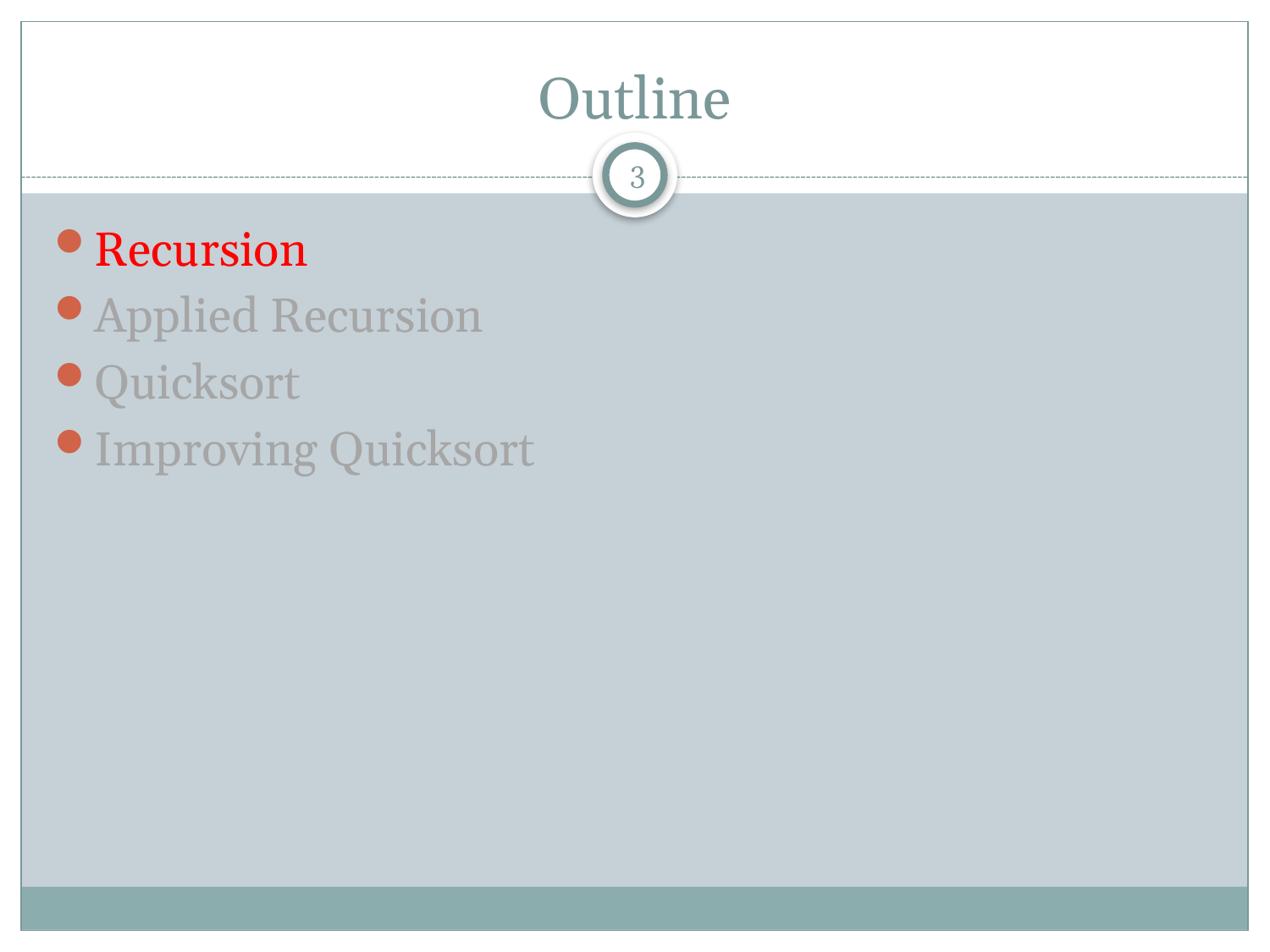

# Outline
3
Recursion
Applied Recursion
Quicksort
Improving Quicksort